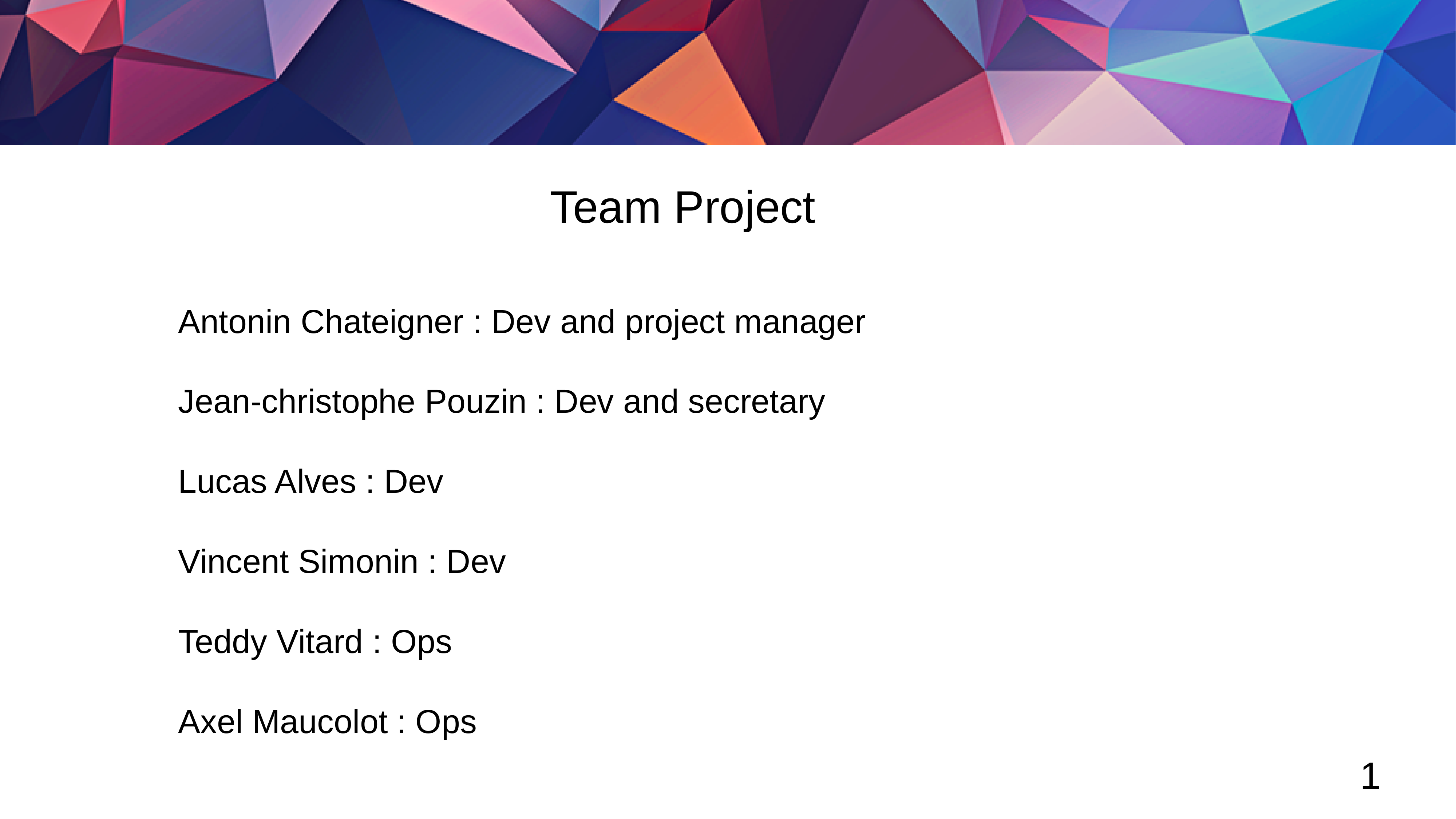

Team Project
Antonin Chateigner : Dev and project manager

Jean-christophe Pouzin : Dev and secretary

Lucas Alves : Dev

Vincent Simonin : Dev

Teddy Vitard : Ops

Axel Maucolot : Ops
1